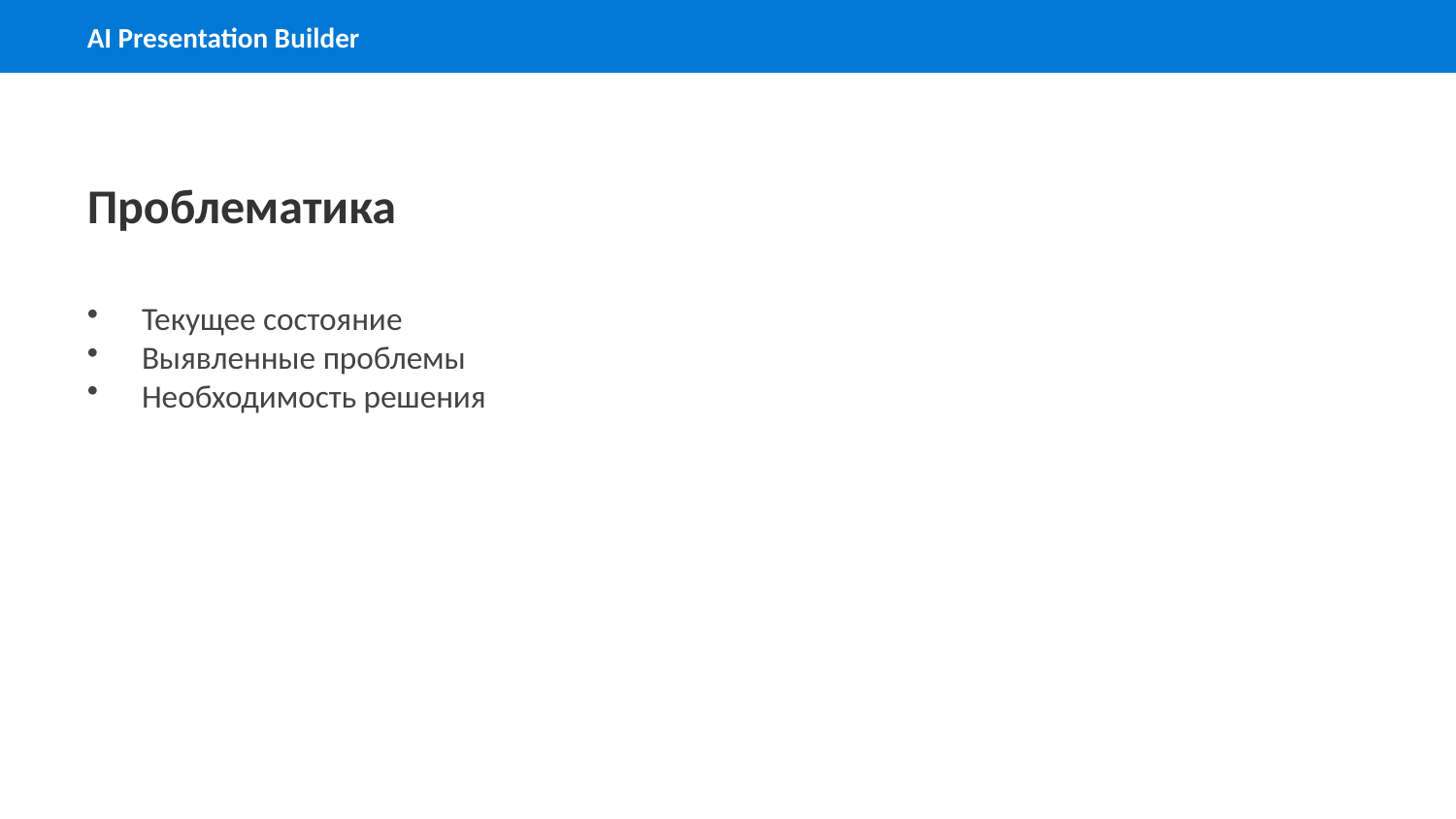

Проблематика
Текущее состояние
Выявленные проблемы
Необходимость решения
3